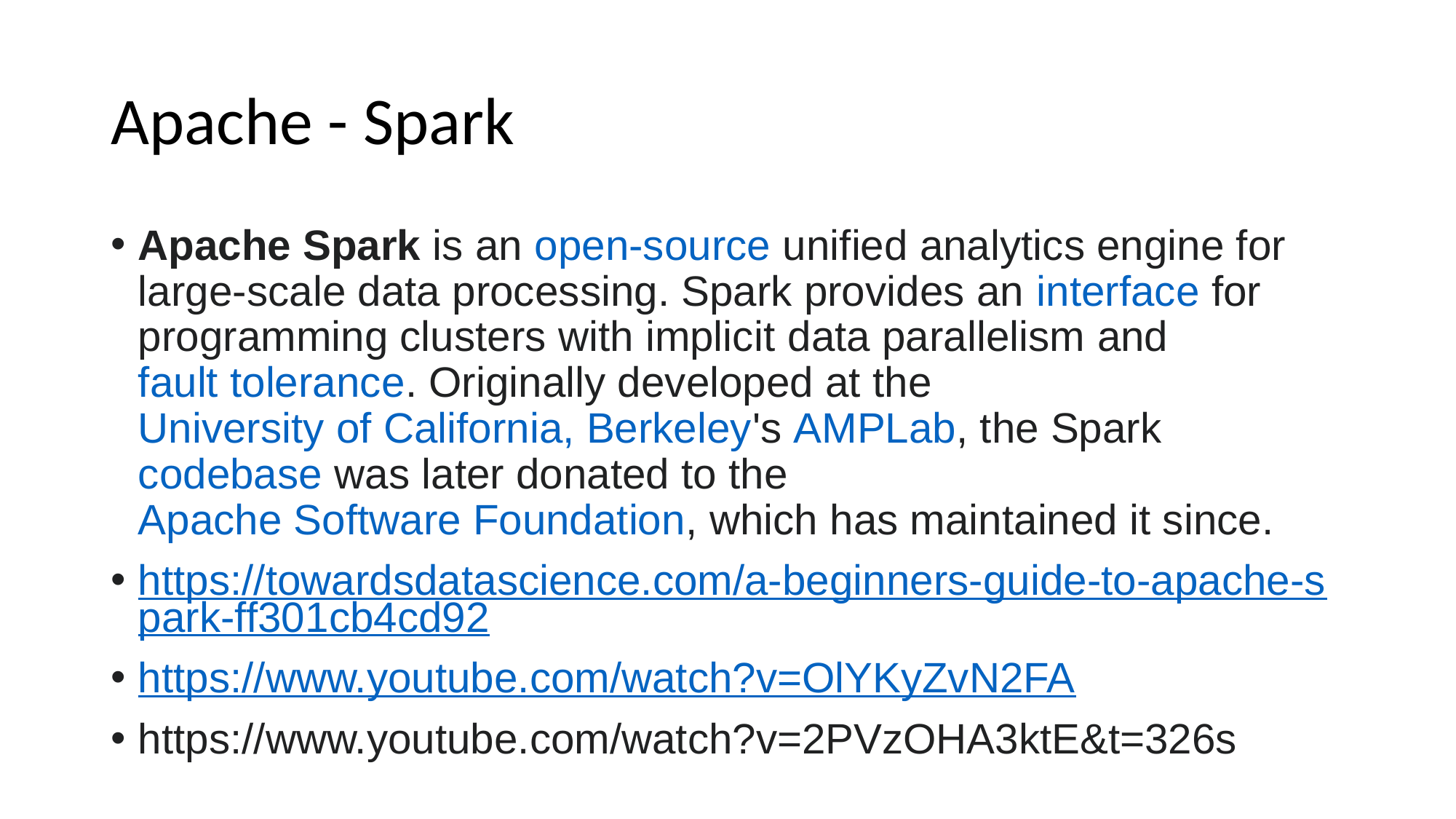

# Apache - Spark
Apache Spark is an open-source unified analytics engine for large-scale data processing. Spark provides an interface for programming clusters with implicit data parallelism and fault tolerance. Originally developed at the University of California, Berkeley's AMPLab, the Spark codebase was later donated to the Apache Software Foundation, which has maintained it since.
https://towardsdatascience.com/a-beginners-guide-to-apache-spark-ff301cb4cd92
https://www.youtube.com/watch?v=OlYKyZvN2FA
https://www.youtube.com/watch?v=2PVzOHA3ktE&t=326s